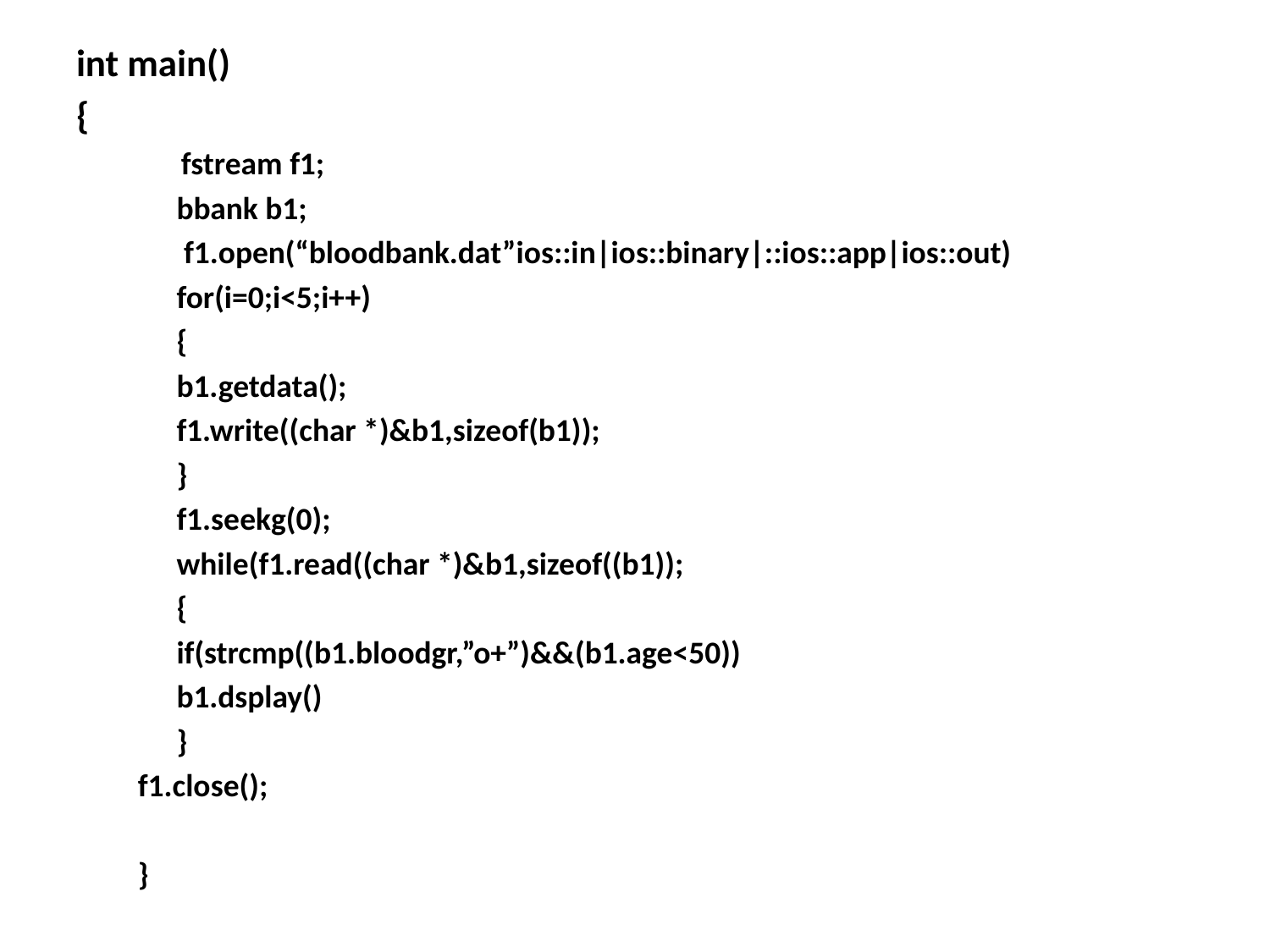

int main()
{
      fstream f1;
		bbank b1;
	 f1.open(“bloodbank.dat”ios::in|ios::binary|::ios::app|ios::out)
	for(i=0;i<5;i++)
	{
			b1.getdata();
			f1.write((char *)&b1,sizeof(b1));
		}
	f1.seekg(0);
	while(f1.read((char *)&b1,sizeof((b1));
	{
			if(strcmp((b1.bloodgr,”o+”)&&(b1.age<50))
			b1.dsplay()
	}
f1.close();

}